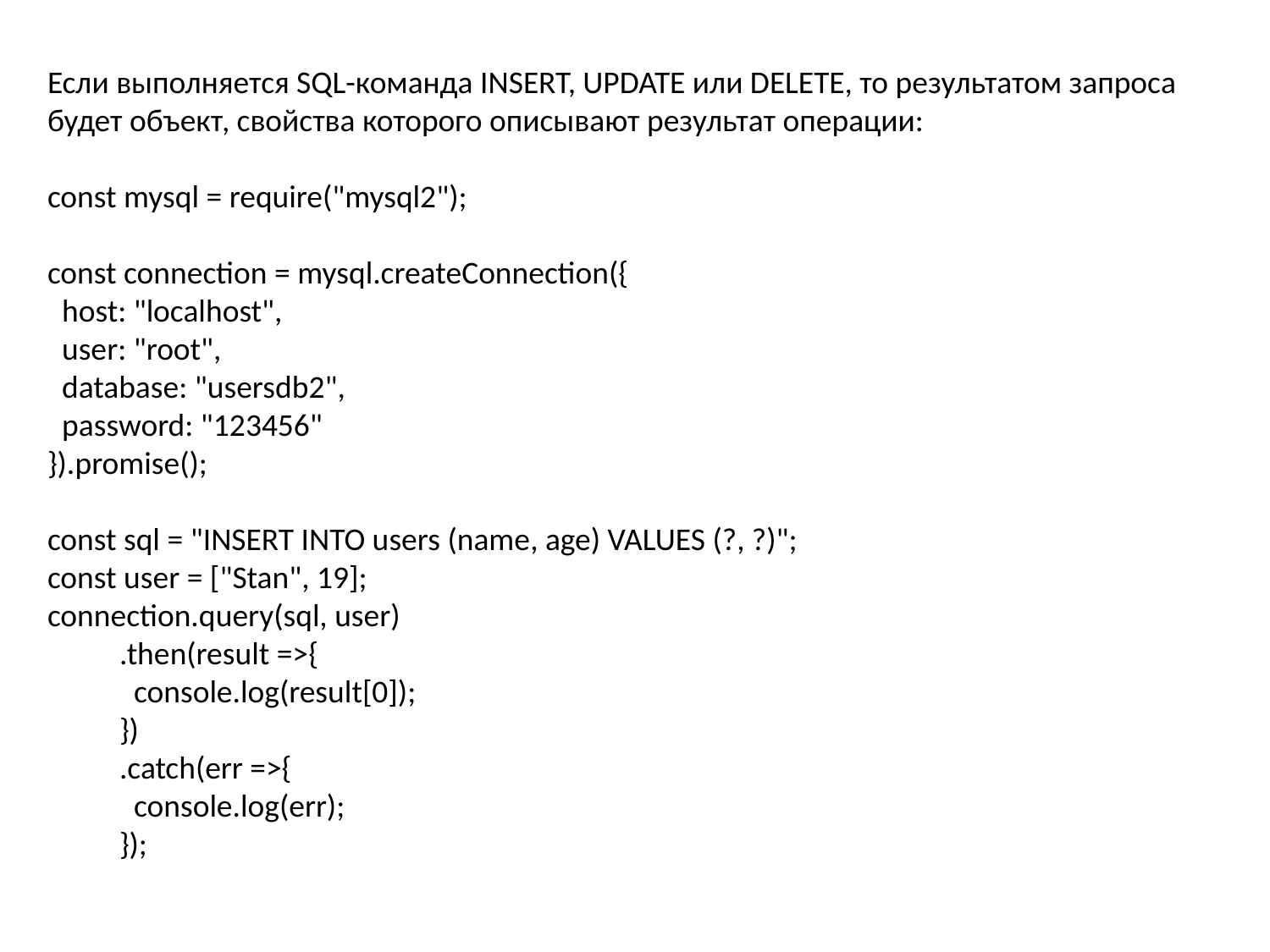

Если выполняется SQL-команда INSERT, UPDATE или DELETE, то результатом запроса будет объект, свойства которого описывают результат операции:

const mysql = require("mysql2");

const connection = mysql.createConnection({
  host: "localhost",
  user: "root",
  database: "usersdb2",
  password: "123456"
}).promise();

const sql = "INSERT INTO users (name, age) VALUES (?, ?)";
const user = ["Stan", 19];
connection.query(sql, user)
          .then(result =>{
            console.log(result[0]);
          })
          .catch(err =>{
            console.log(err);
          });